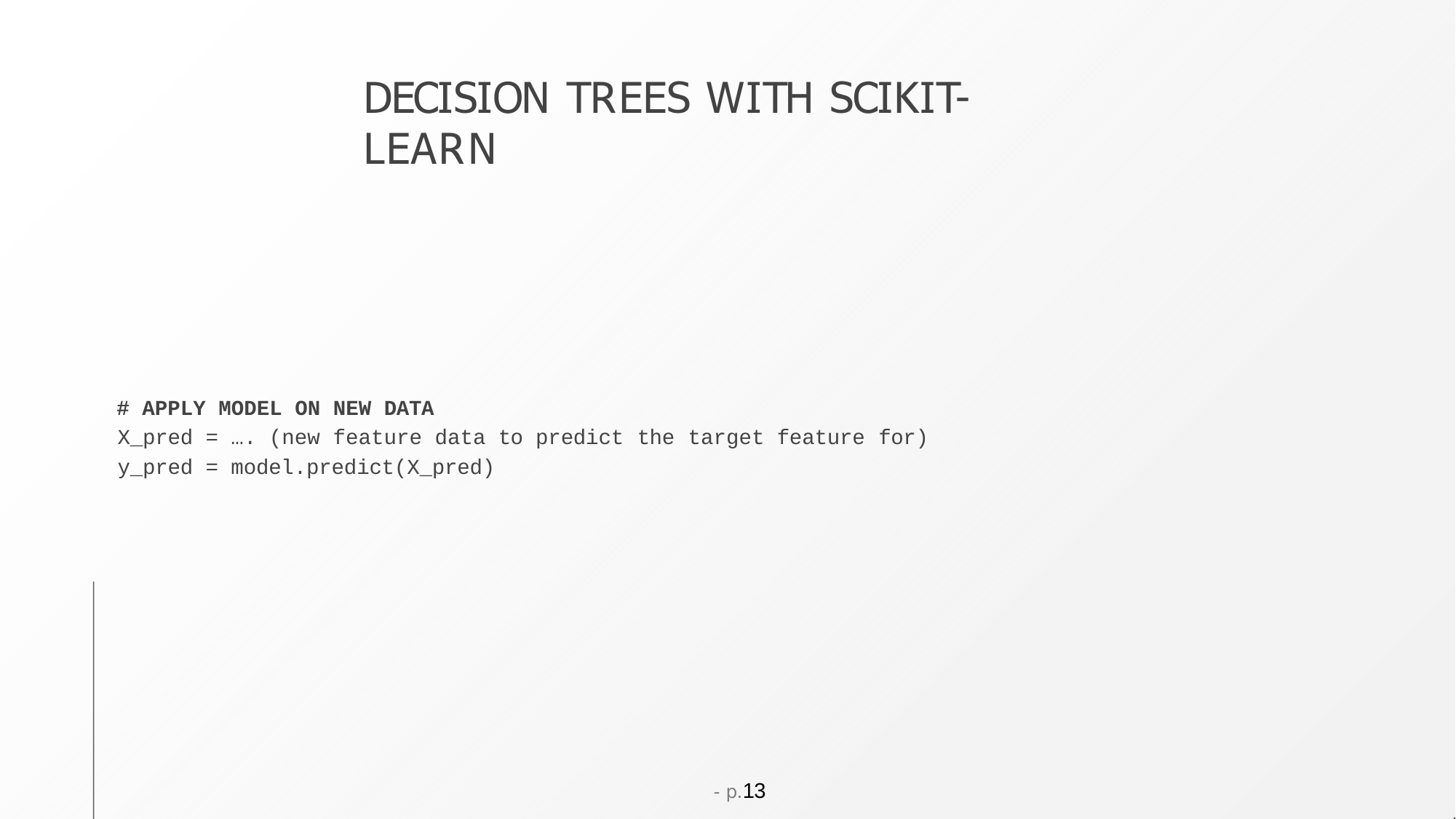

# DECISION TREES WITH SCIKIT-LEARN
# APPLY MODEL ON NEW DATA
| X\_pred | = | …. (new feature data to | predict | the | target feature | for) |
| --- | --- | --- | --- | --- | --- | --- |
| y\_pred | = | model.predict(X\_pred) |  |  |  |  |

- p.13